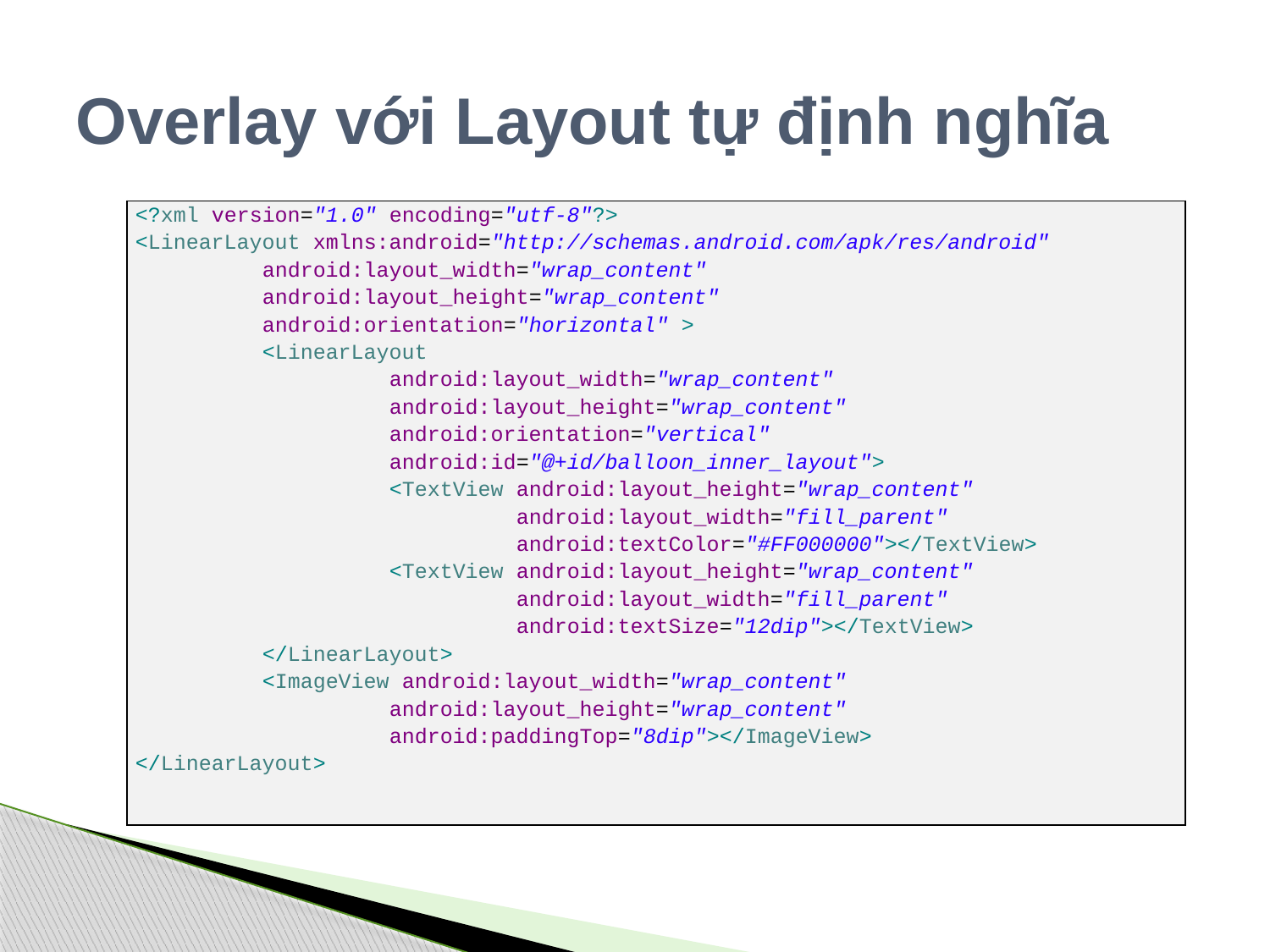

# Overlay với Layout tự định nghĩa
| <?xml version="1.0" encoding="utf-8"?> <LinearLayout xmlns:android="http://schemas.android.com/apk/res/android" android:layout\_width="wrap\_content" android:layout\_height="wrap\_content" android:orientation="horizontal" > <LinearLayout android:layout\_width="wrap\_content" android:layout\_height="wrap\_content" android:orientation="vertical" android:id="@+id/balloon\_inner\_layout"> <TextView android:layout\_height="wrap\_content" android:layout\_width="fill\_parent" android:textColor="#FF000000"></TextView> <TextView android:layout\_height="wrap\_content" android:layout\_width="fill\_parent" android:textSize="12dip"></TextView> </LinearLayout> <ImageView android:layout\_width="wrap\_content" android:layout\_height="wrap\_content" android:paddingTop="8dip"></ImageView> </LinearLayout> |
| --- |